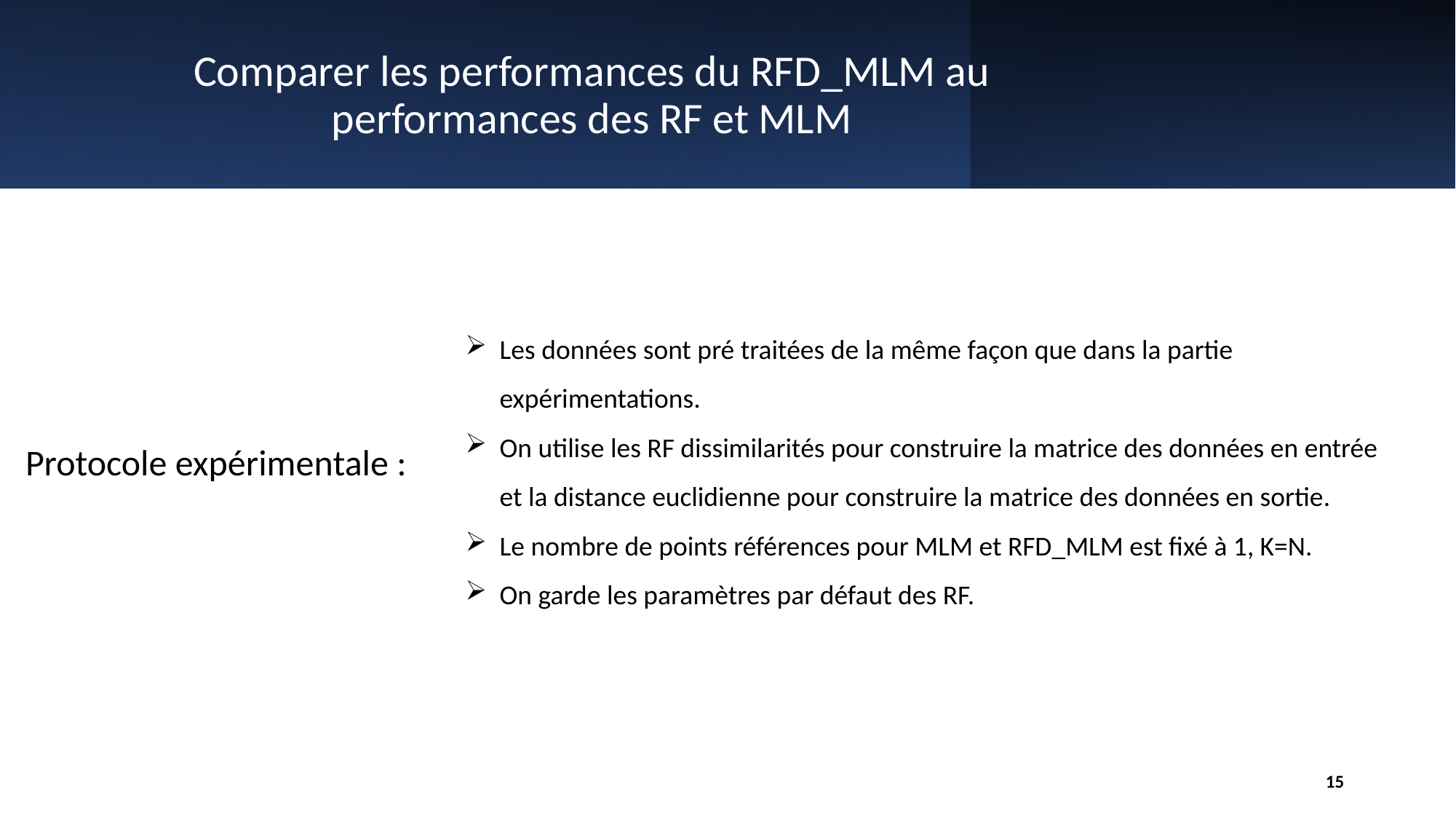

# Comparer les performances du RFD_MLM au performances des RF et MLM
Les données sont pré traitées de la même façon que dans la partie expérimentations.
On utilise les RF dissimilarités pour construire la matrice des données en entrée et la distance euclidienne pour construire la matrice des données en sortie.
Le nombre de points références pour MLM et RFD_MLM est fixé à 1, K=N.
On garde les paramètres par défaut des RF.
Protocole expérimentale :
15